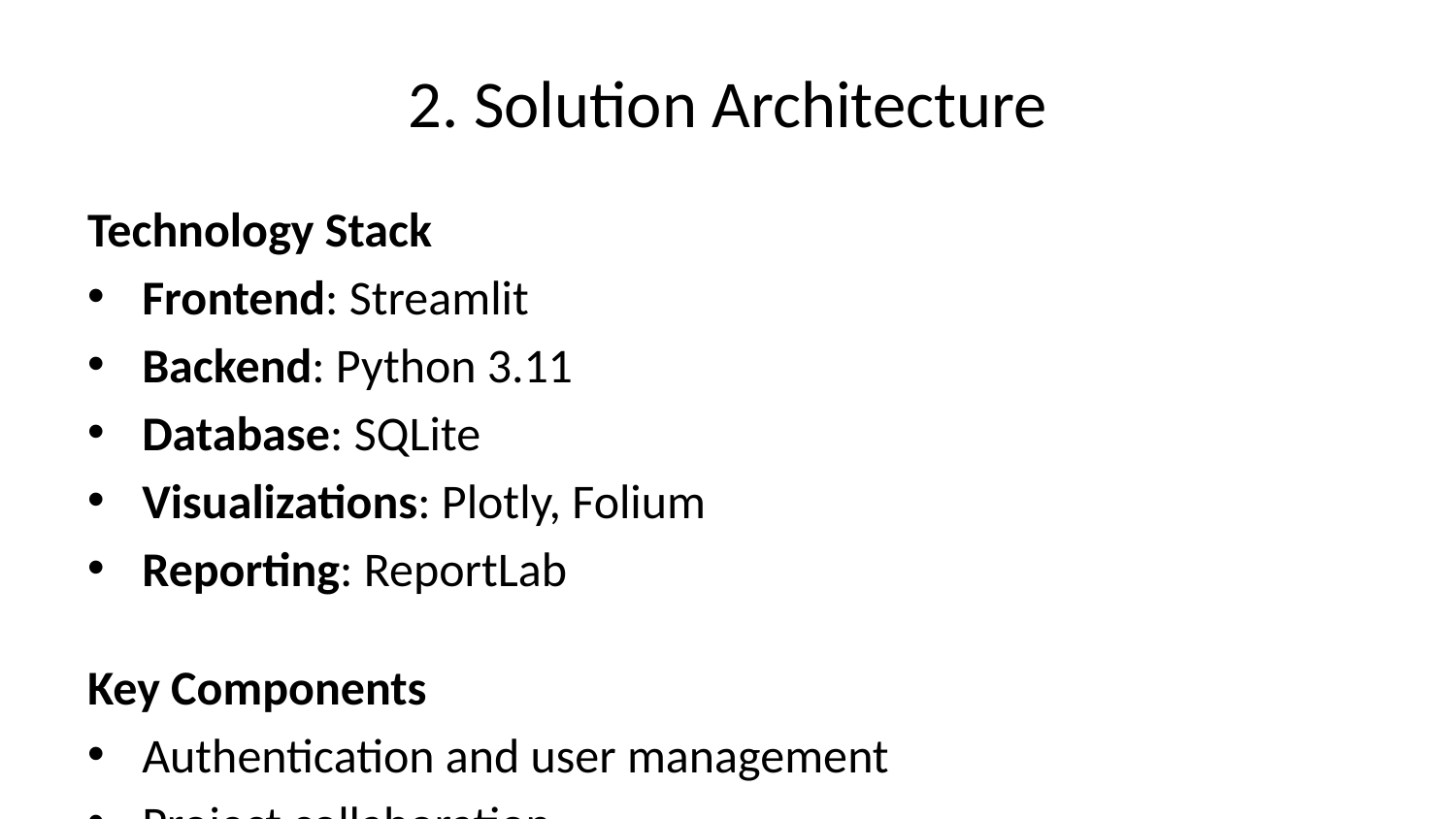

# 2. Solution Architecture
Technology Stack
Frontend: Streamlit
Backend: Python 3.11
Database: SQLite
Visualizations: Plotly, Folium
Reporting: ReportLab
Key Components
Authentication and user management
Project collaboration
Interactive assessment forms
Geospatial mapping
Dynamic dashboards
PDF report generation